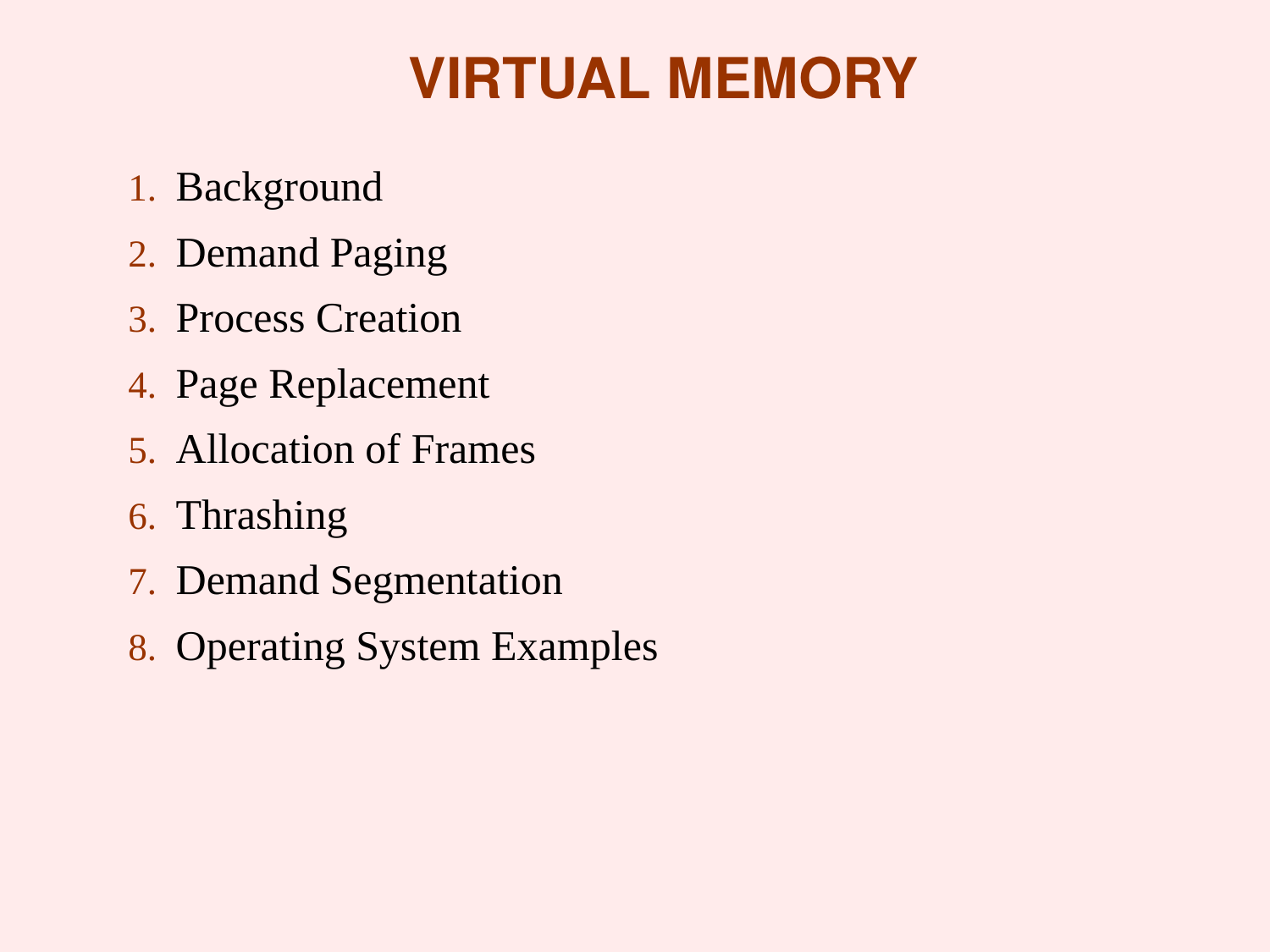

# VIRTUAL MEMORY
Background
Demand Paging
Process Creation
Page Replacement
Allocation of Frames
Thrashing
Demand Segmentation
Operating System Examples